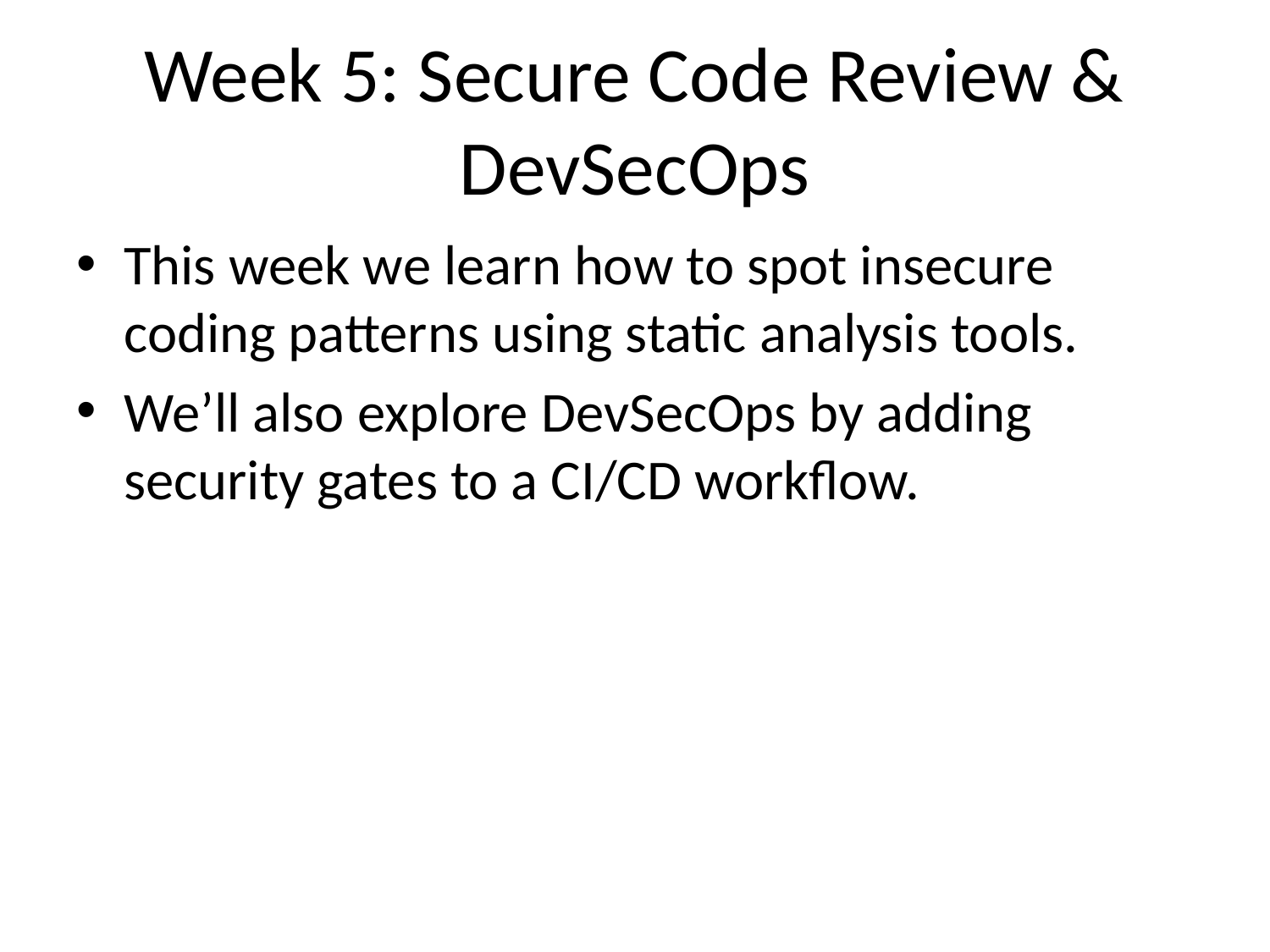

# Week 5: Secure Code Review & DevSecOps
This week we learn how to spot insecure coding patterns using static analysis tools.
We’ll also explore DevSecOps by adding security gates to a CI/CD workflow.